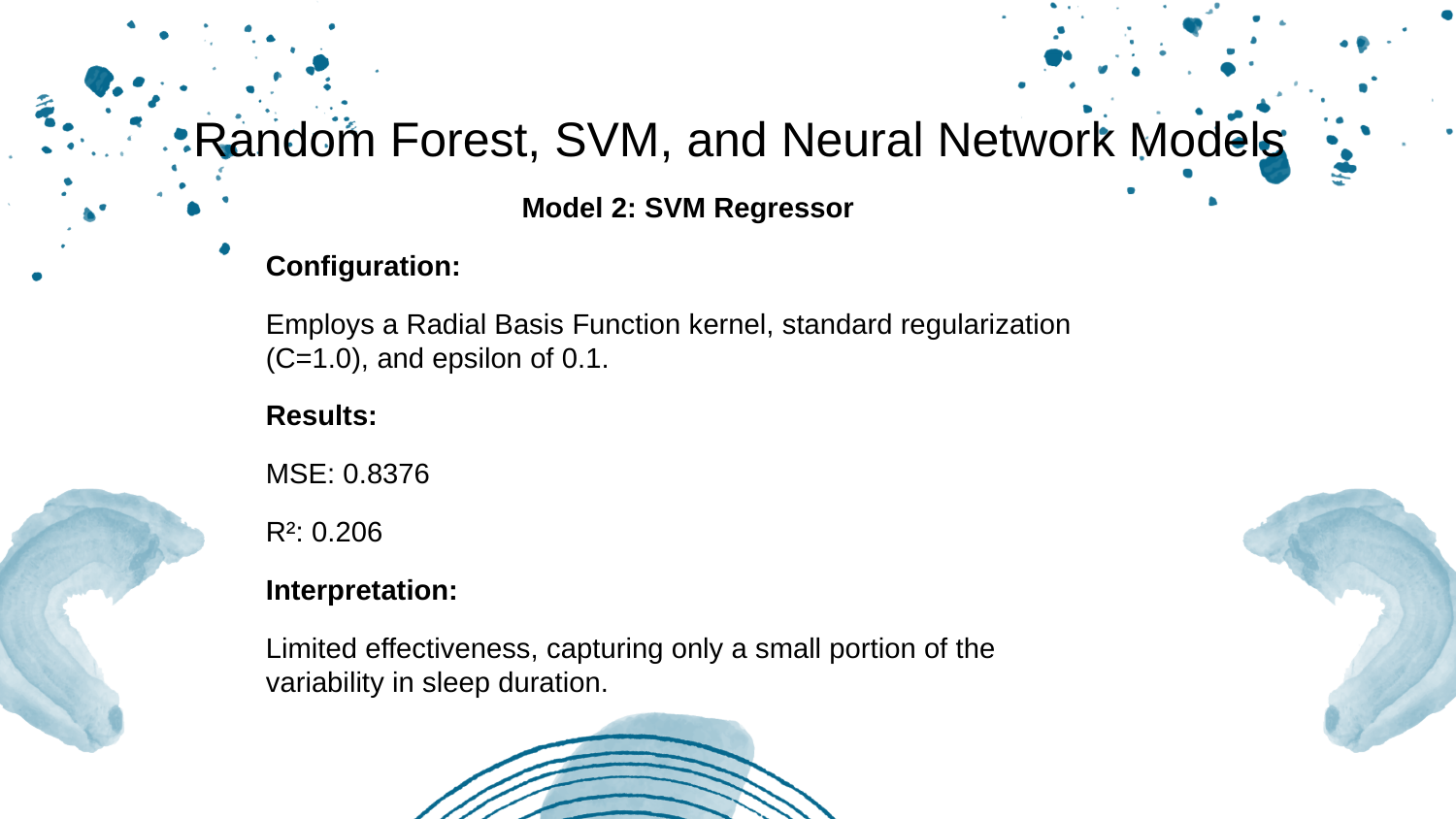

Random Forest, SVM, and Neural Network Models

Model 2: SVM Regressor
Configuration:
Employs a Radial Basis Function kernel, standard regularization (C=1.0), and epsilon of 0.1.
Results:
MSE: 0.8376
R²: 0.206
Interpretation:
Limited effectiveness, capturing only a small portion of the variability in sleep duration.